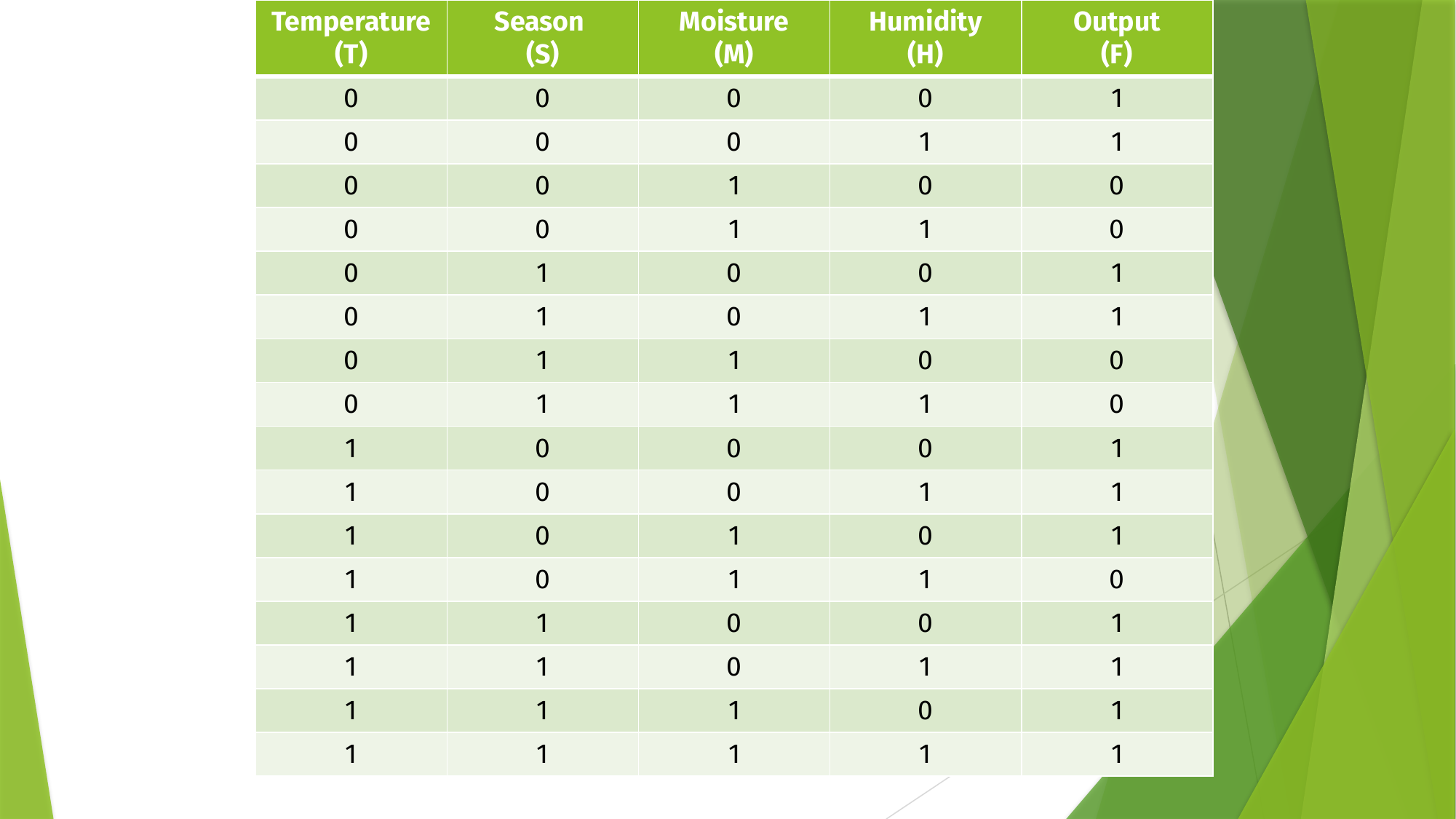

| Temperature (T) | Season (S) | Moisture (M) | Humidity (H) | Output (F) |
| --- | --- | --- | --- | --- |
| 0 | 0 | 0 | 0 | 1 |
| 0 | 0 | 0 | 1 | 1 |
| 0 | 0 | 1 | 0 | 0 |
| 0 | 0 | 1 | 1 | 0 |
| 0 | 1 | 0 | 0 | 1 |
| 0 | 1 | 0 | 1 | 1 |
| 0 | 1 | 1 | 0 | 0 |
| 0 | 1 | 1 | 1 | 0 |
| 1 | 0 | 0 | 0 | 1 |
| 1 | 0 | 0 | 1 | 1 |
| 1 | 0 | 1 | 0 | 1 |
| 1 | 0 | 1 | 1 | 0 |
| 1 | 1 | 0 | 0 | 1 |
| 1 | 1 | 0 | 1 | 1 |
| 1 | 1 | 1 | 0 | 1 |
| 1 | 1 | 1 | 1 | 1 |